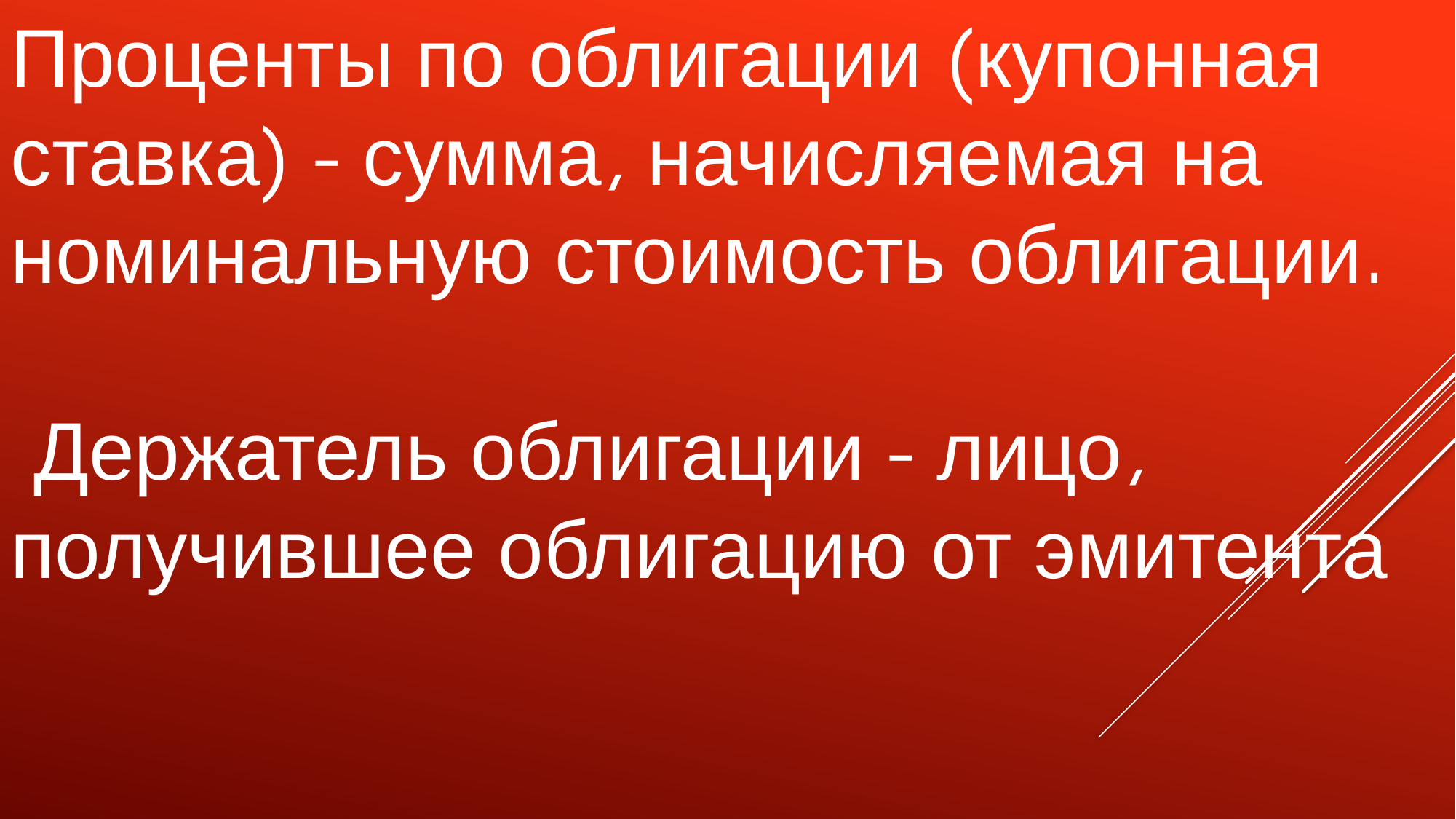

Проценты по облигации (купонная ставка) - сумма, начисляемая на номинальную стоимость облигации.

 Держатель облигации - лицо, получившее облигацию от эмитента